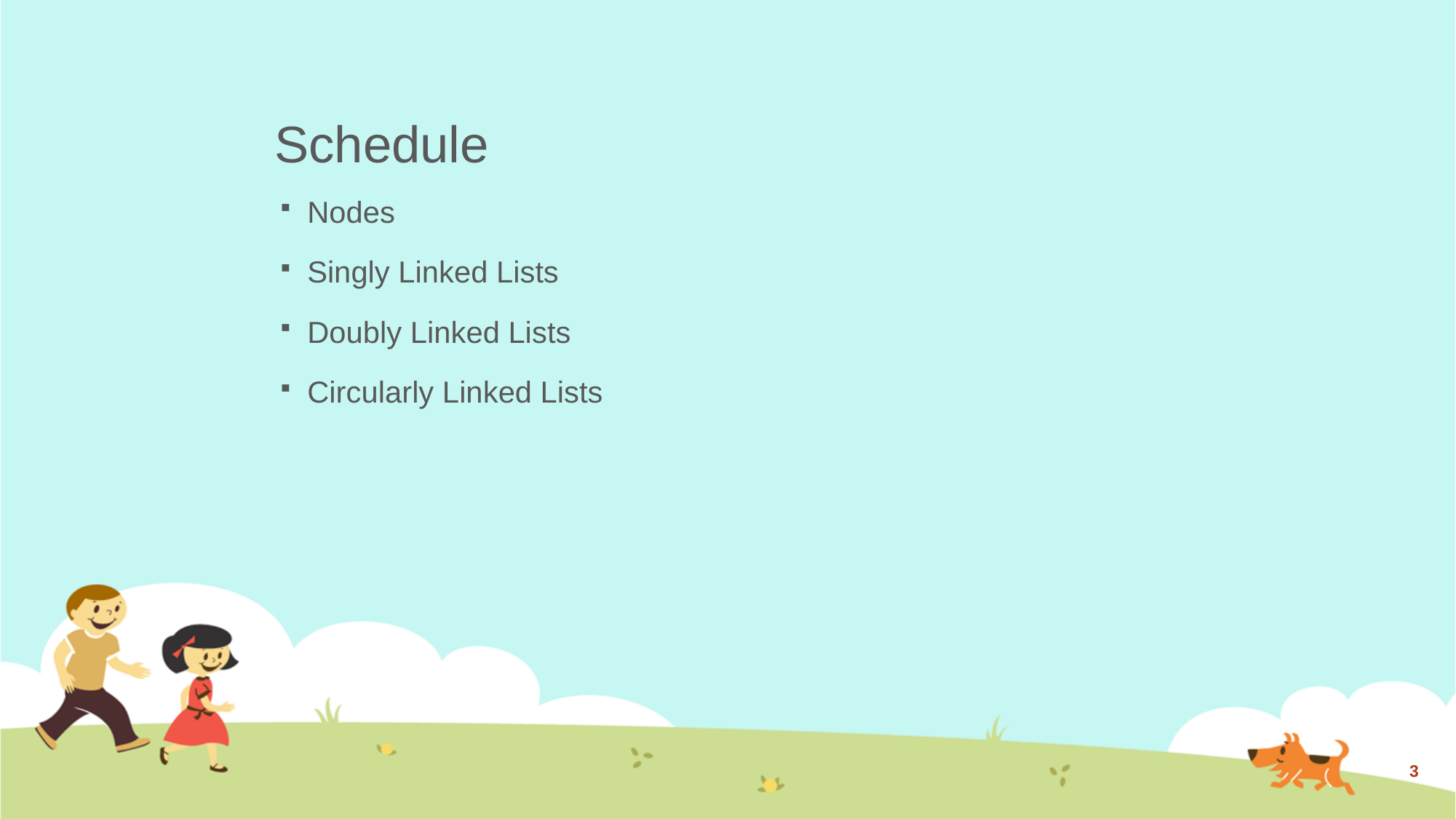

# Schedule
Nodes
Singly Linked Lists
Doubly Linked Lists
Circularly Linked Lists
3